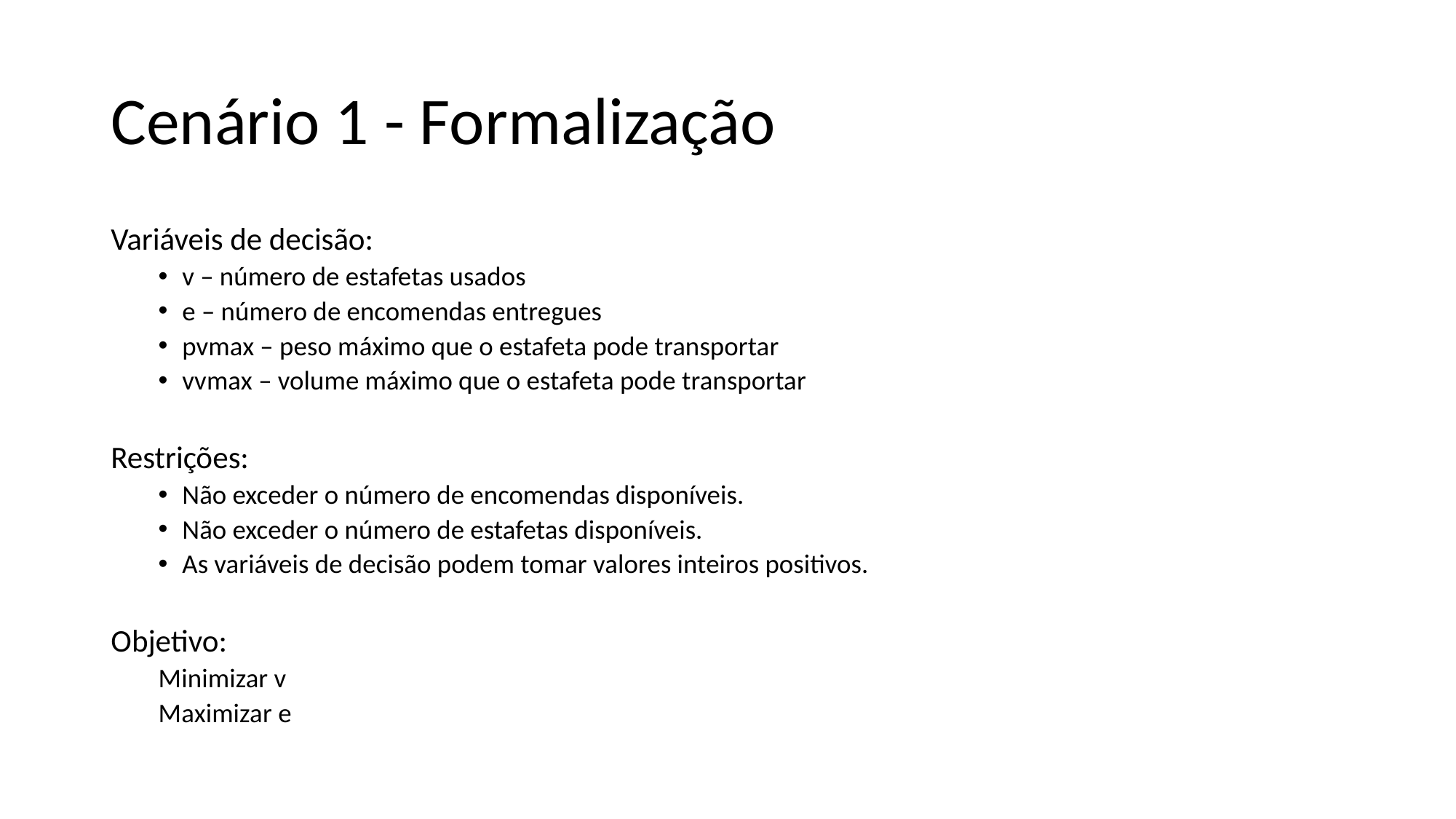

# Cenário 1 - Formalização
Variáveis de decisão:
v – número de estafetas usados
e – número de encomendas entregues
pvmax – peso máximo que o estafeta pode transportar
vvmax – volume máximo que o estafeta pode transportar

Restrições:
Não exceder o número de encomendas disponíveis.
Não exceder o número de estafetas disponíveis.
As variáveis de decisão podem tomar valores inteiros positivos.

Objetivo:
Minimizar v
Maximizar e